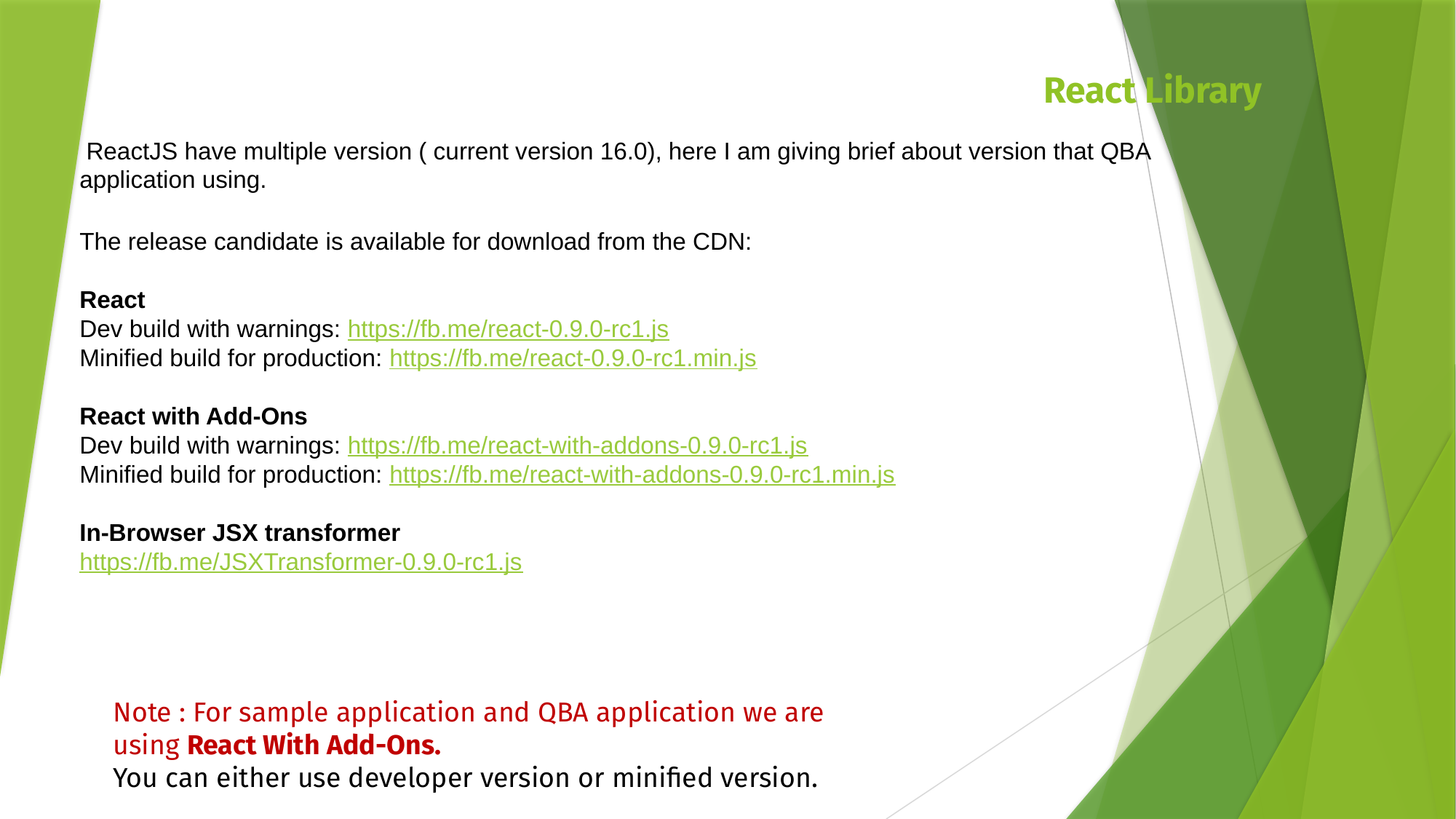

# React Library
 ReactJS have multiple version ( current version 16.0), here I am giving brief about version that QBA application using.

The release candidate is available for download from the CDN:

React
Dev build with warnings: https://fb.me/react-0.9.0-rc1.js
Minified build for production: https://fb.me/react-0.9.0-rc1.min.js

React with Add-Ons
Dev build with warnings: https://fb.me/react-with-addons-0.9.0-rc1.js
Minified build for production: https://fb.me/react-with-addons-0.9.0-rc1.min.js

In-Browser JSX transformer
https://fb.me/JSXTransformer-0.9.0-rc1.js

Note : For sample application and QBA application we are using React With Add-Ons.
You can either use developer version or minified version.